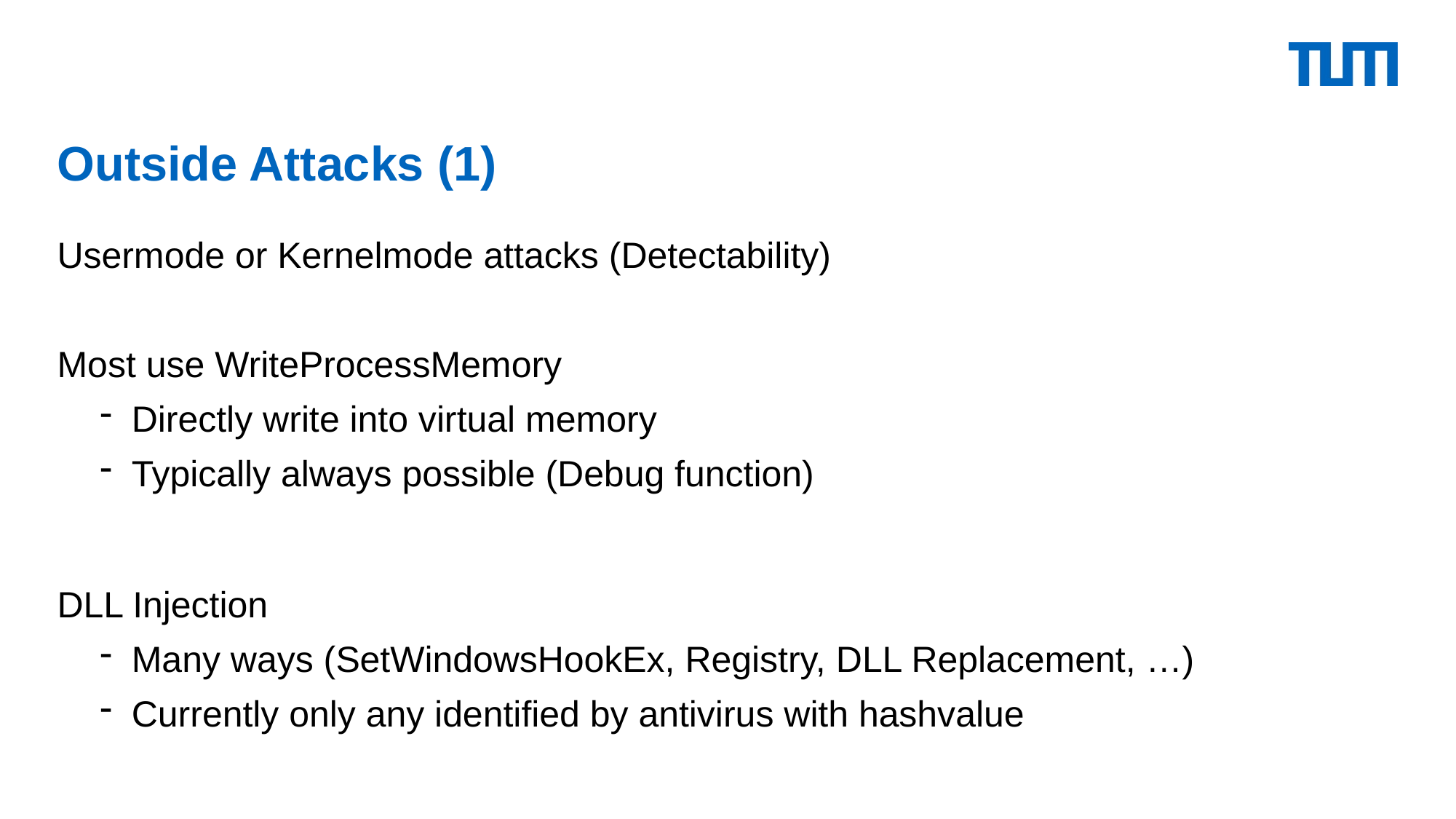

# Outside Attacks (1)
Usermode or Kernelmode attacks (Detectability)

Most use WriteProcessMemory
 Directly write into virtual memory
 Typically always possible (Debug function)

DLL Injection
 Many ways (SetWindowsHookEx, Registry, DLL Replacement, …)
 Currently only any identified by antivirus with hashvalue